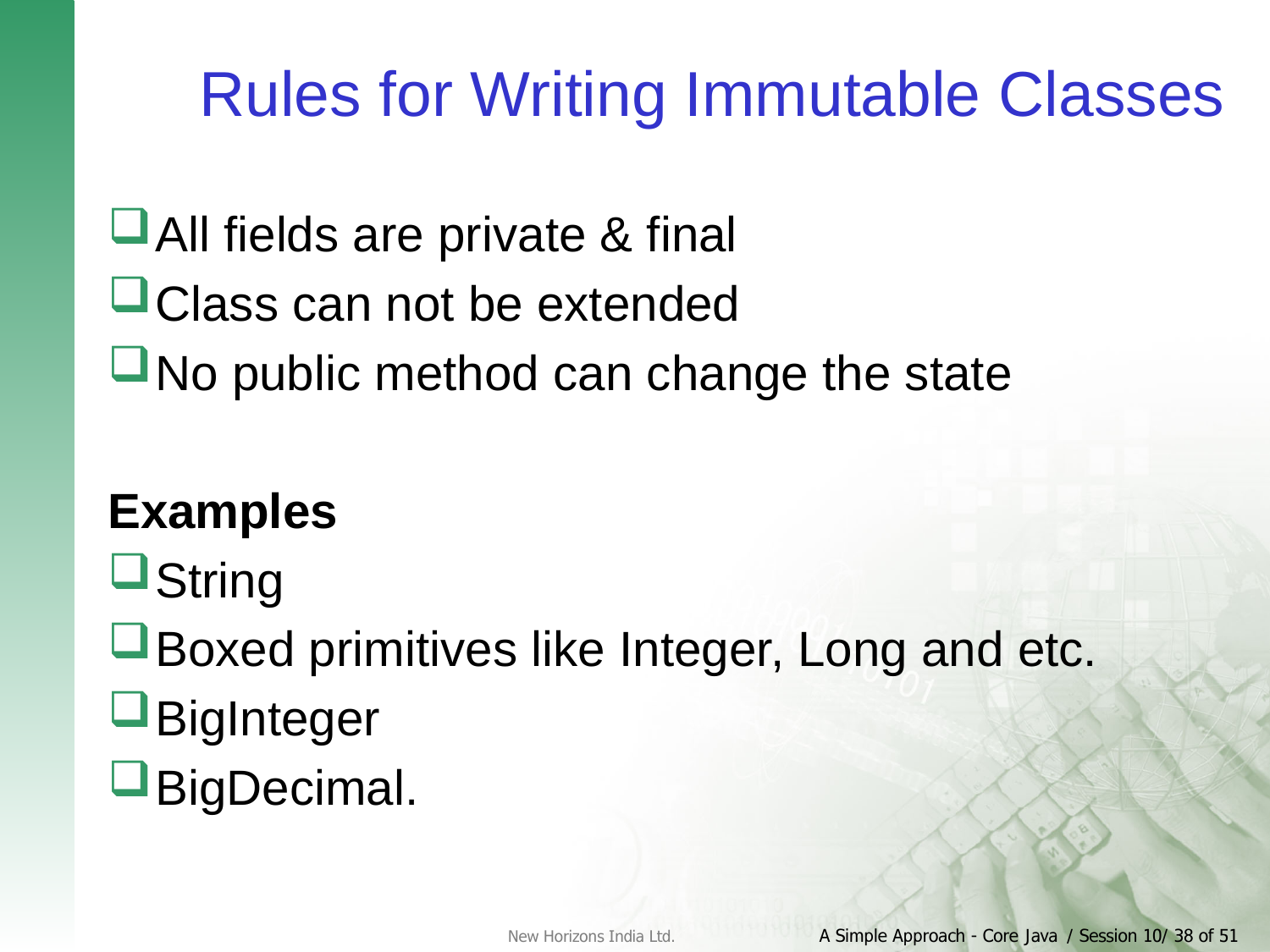

# Rules for Writing Immutable Classes
All fields are private & final
Class can not be extended
No public method can change the state

Examples
String
Boxed primitives like Integer, Long and etc.
BigInteger
BigDecimal.